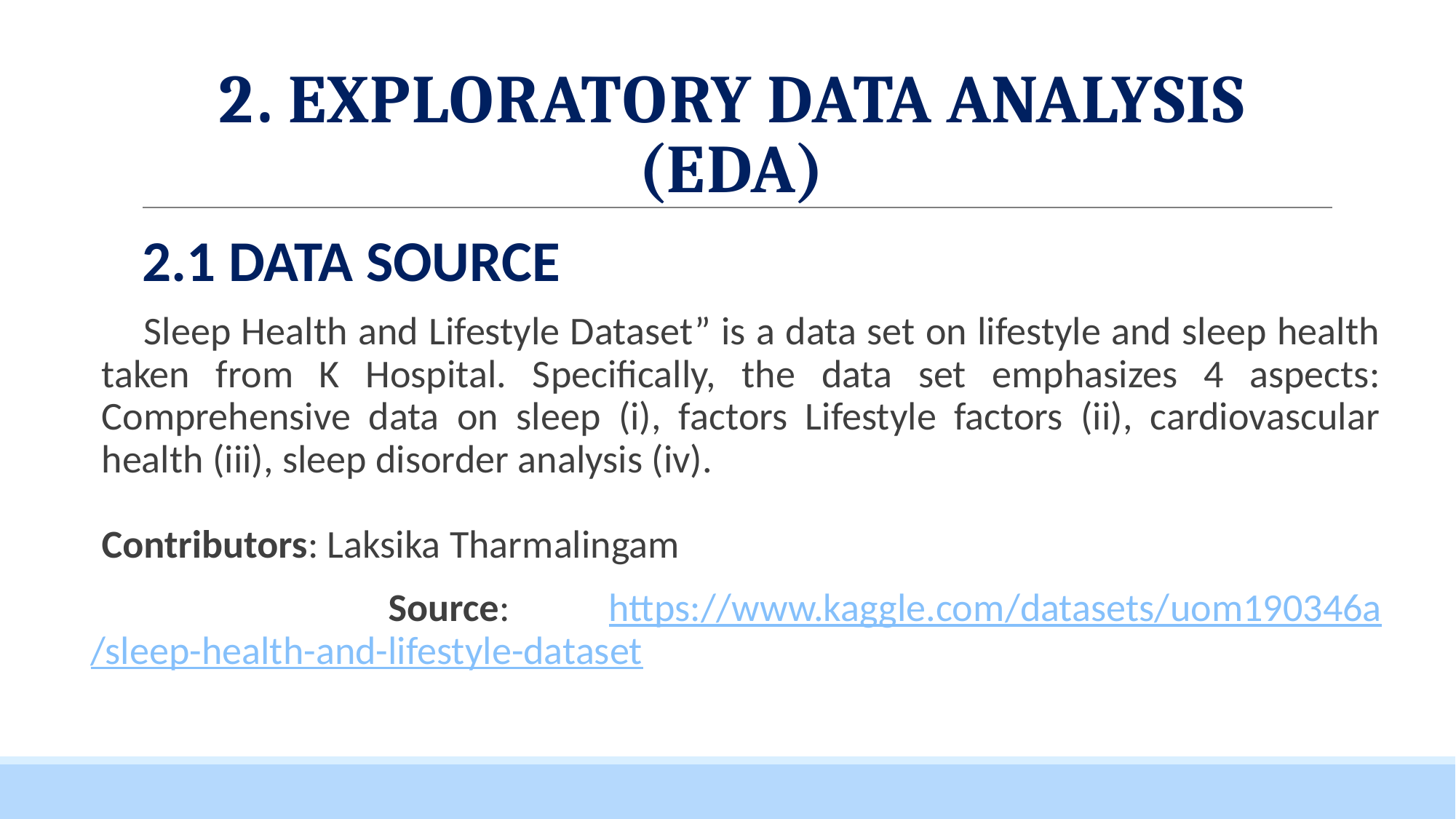

# 2. EXPLORATORY DATA ANALYSIS (EDA)
2.1 DATA SOURCE
    Sleep Health and Lifestyle Dataset” is a data set on lifestyle and sleep health taken from K Hospital. Specifically, the data set emphasizes 4 aspects: Comprehensive data on sleep (i), factors Lifestyle factors (ii), cardiovascular health (iii), sleep disorder analysis (iv).

Contributors: Laksika Tharmalingam
   Source: https://www.kaggle.com/datasets/uom190346a/sleep-health-and-lifestyle-dataset